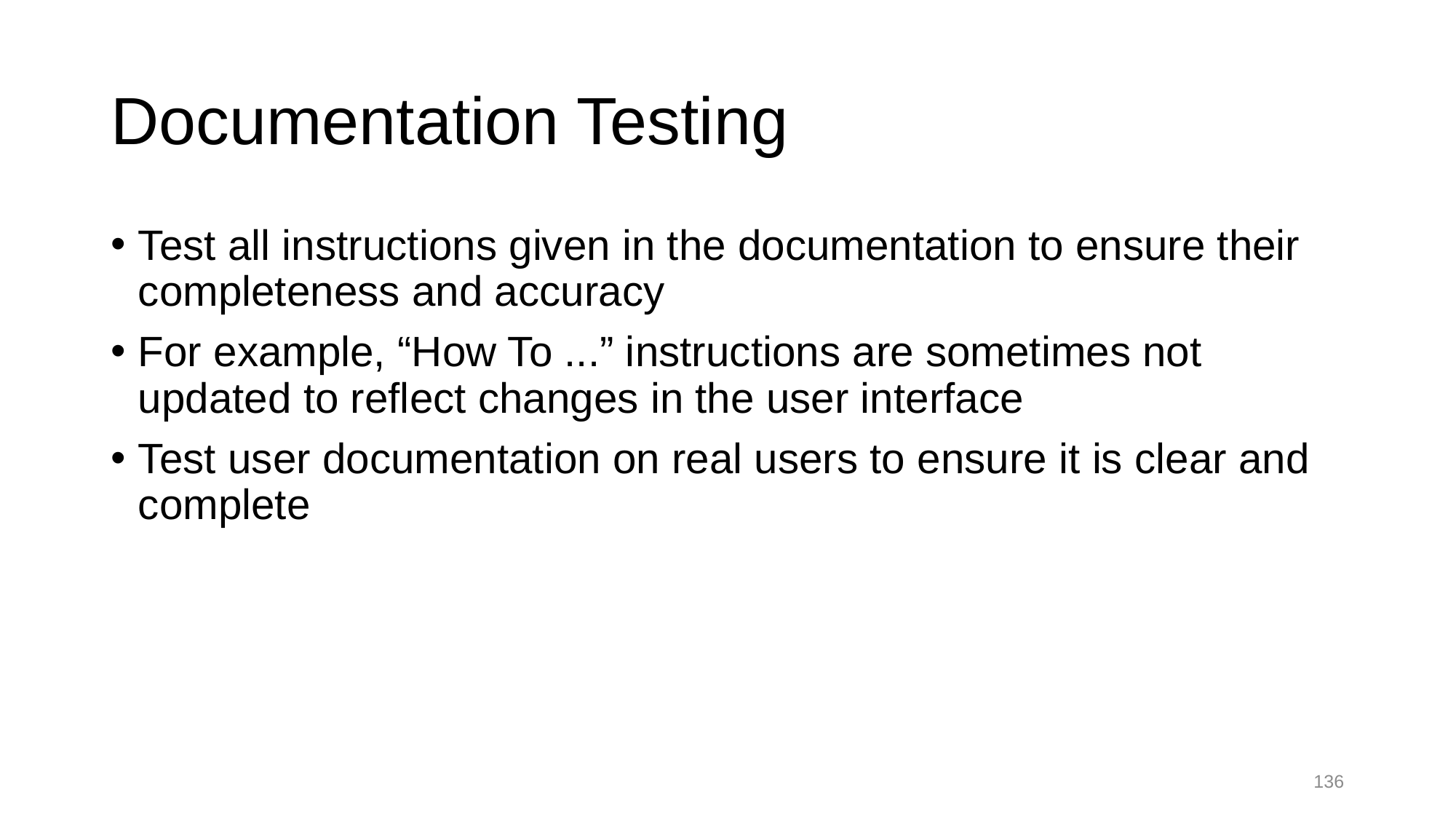

# Documentation Testing
Test all instructions given in the documentation to ensure their completeness and accuracy
For example, “How To ...” instructions are sometimes not updated to reflect changes in the user interface
Test user documentation on real users to ensure it is clear and complete
136